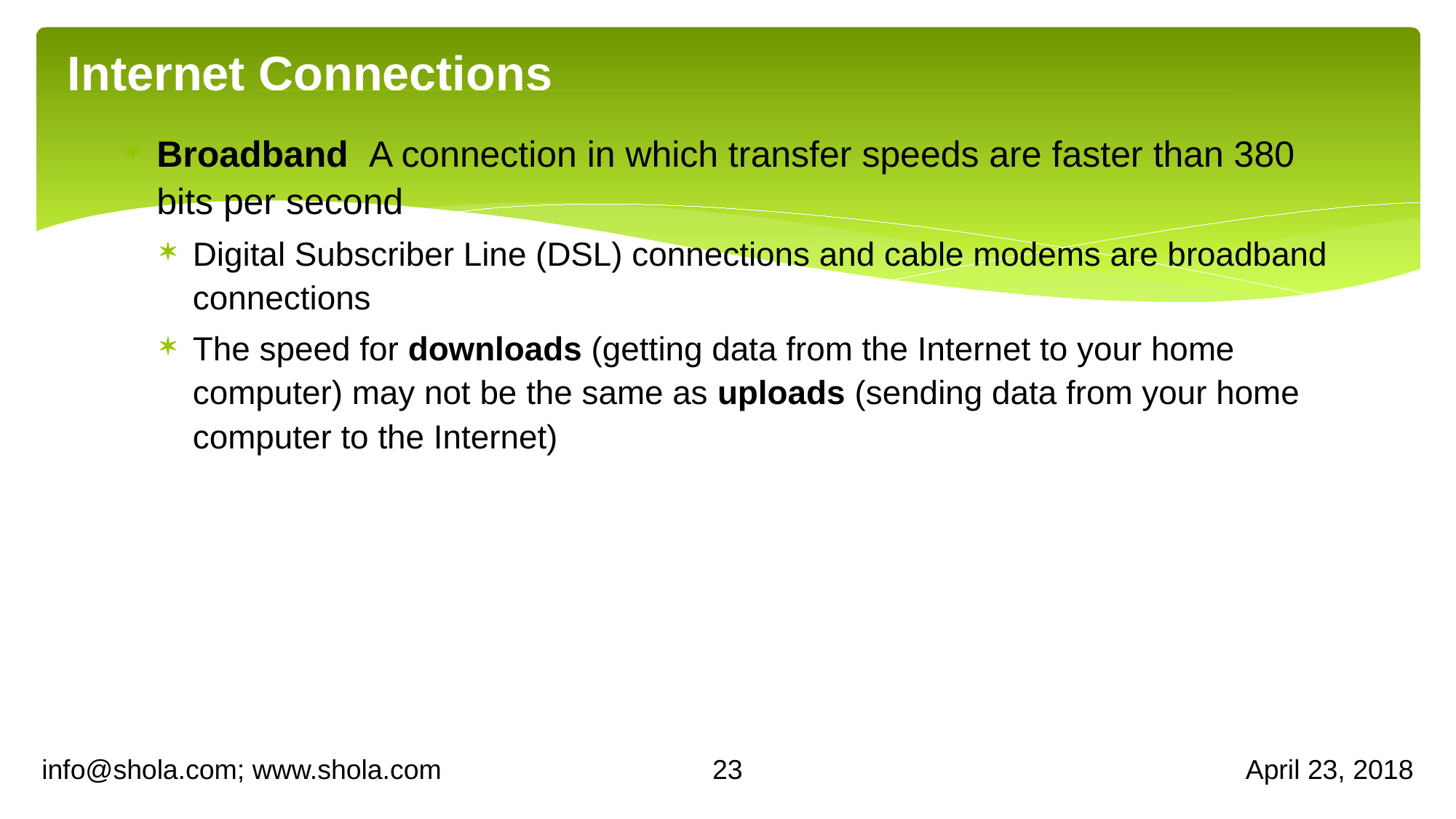

# Internet Connections
Broadband  A connection in which transfer speeds are faster than 380 bits per second
Digital Subscriber Line (DSL) connections and cable modems are broadband connections
The speed for downloads (getting data from the Internet to your home computer) may not be the same as uploads (sending data from your home computer to the Internet)

23
info@shola.com; www.shola.com
April 23, 2018